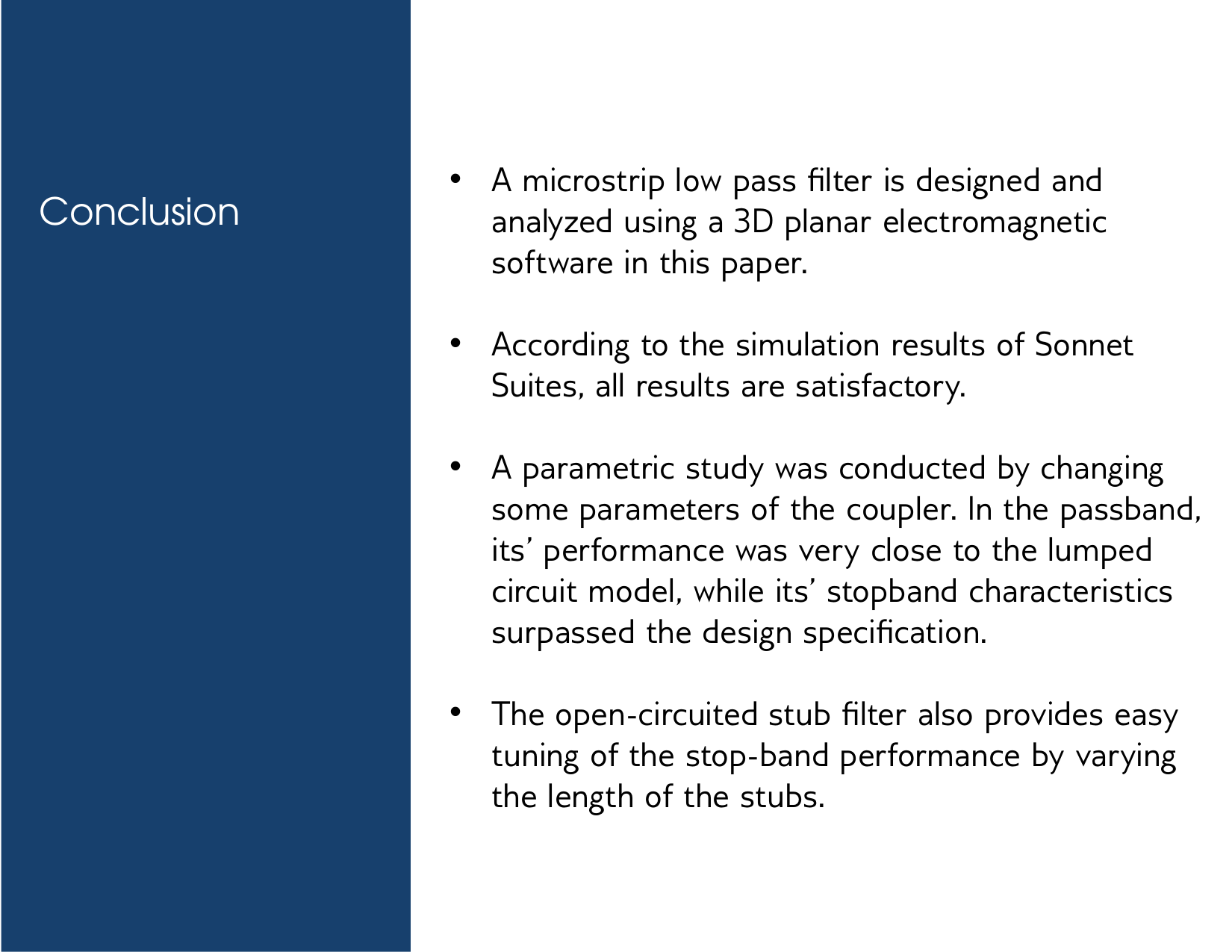

A microstrip low pass filter is designed and analyzed using a 3D planar electromagnetic software in this paper.

According to the simulation results of Sonnet Suites, all results are satisfactory.

A parametric study was conducted by changing some parameters of the coupler. In the passband, its’ performance was very close to the lumped circuit model, while its’ stopband characteristics surpassed the design specification.

The open-circuited stub filter also provides easy tuning of the stop-band performance by varying the length of the stubs.
Conclusion